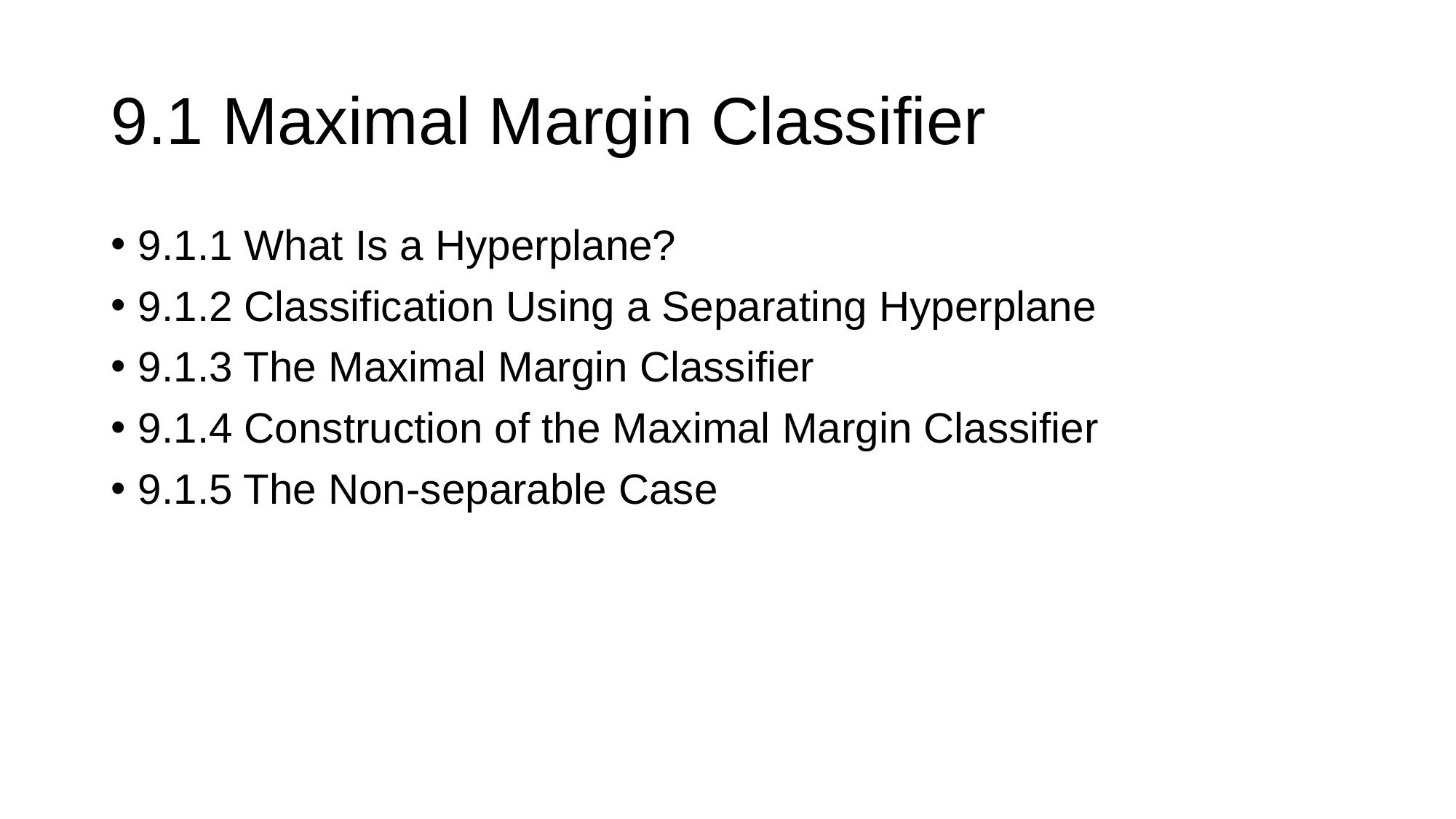

# 9.1 Maximal Margin Classifier
9.1.1 What Is a Hyperplane?
9.1.2 Classification Using a Separating Hyperplane
9.1.3 The Maximal Margin Classifier
9.1.4 Construction of the Maximal Margin Classifier
9.1.5 The Non-separable Case